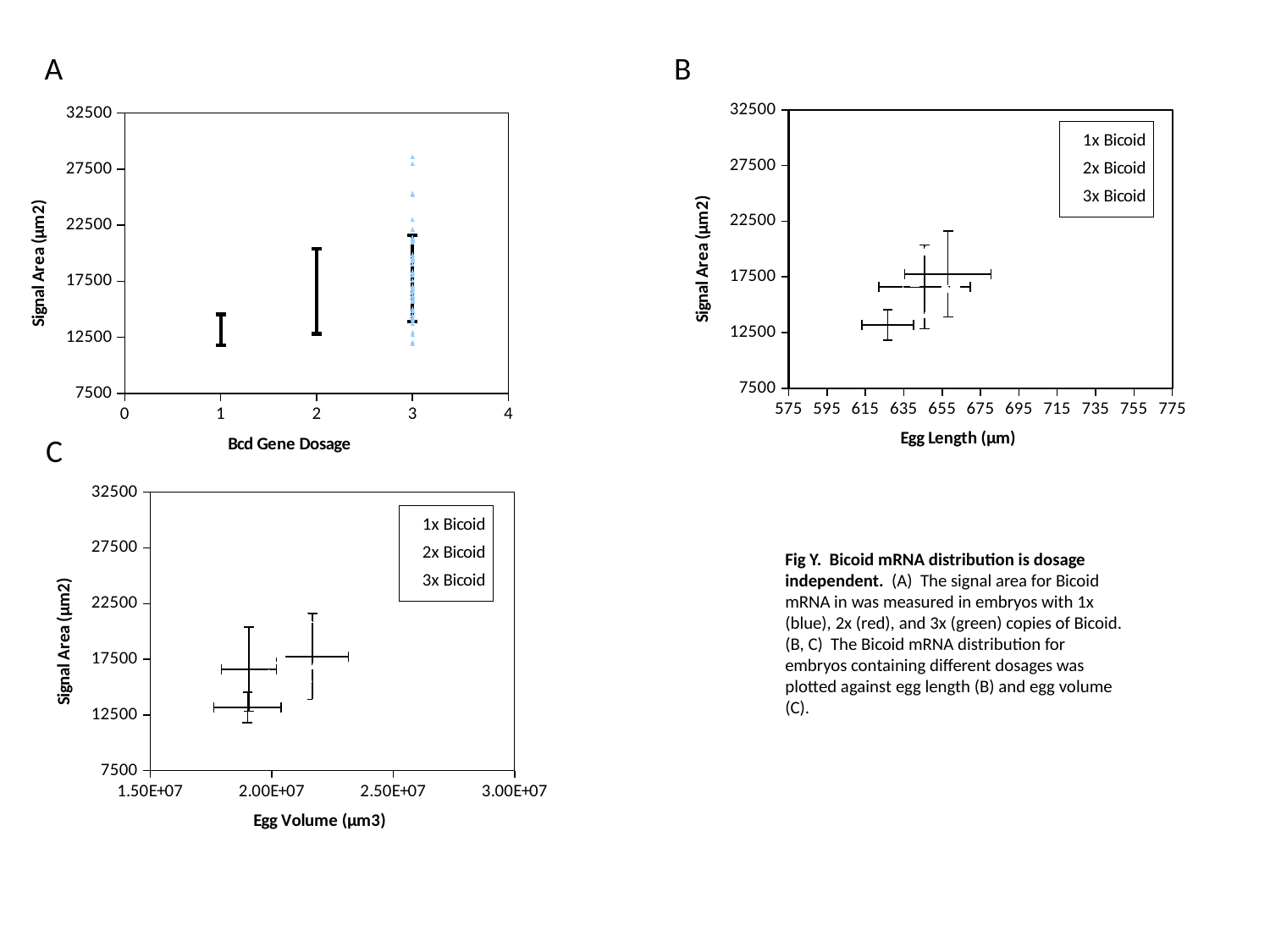

A
B

### Chart

| Category |  |  |  |  |  |  |
|---|---|---|---|---|---|---|

### Chart

| Category |  |  |  |  |  |  |
|---|---|---|---|---|---|---|
C

### Chart

| Category |  |  |  |  |  |  |
|---|---|---|---|---|---|---|
Fig Y.  Bicoid mRNA distribution is dosage independent.  (A)  The signal area for Bicoid mRNA in was measured in embryos with 1x (blue), 2x (red), and 3x (green) copies of Bicoid.  (B, C)  The Bicoid mRNA distribution for embryos containing different dosages was plotted against egg length (B) and egg volume (C).